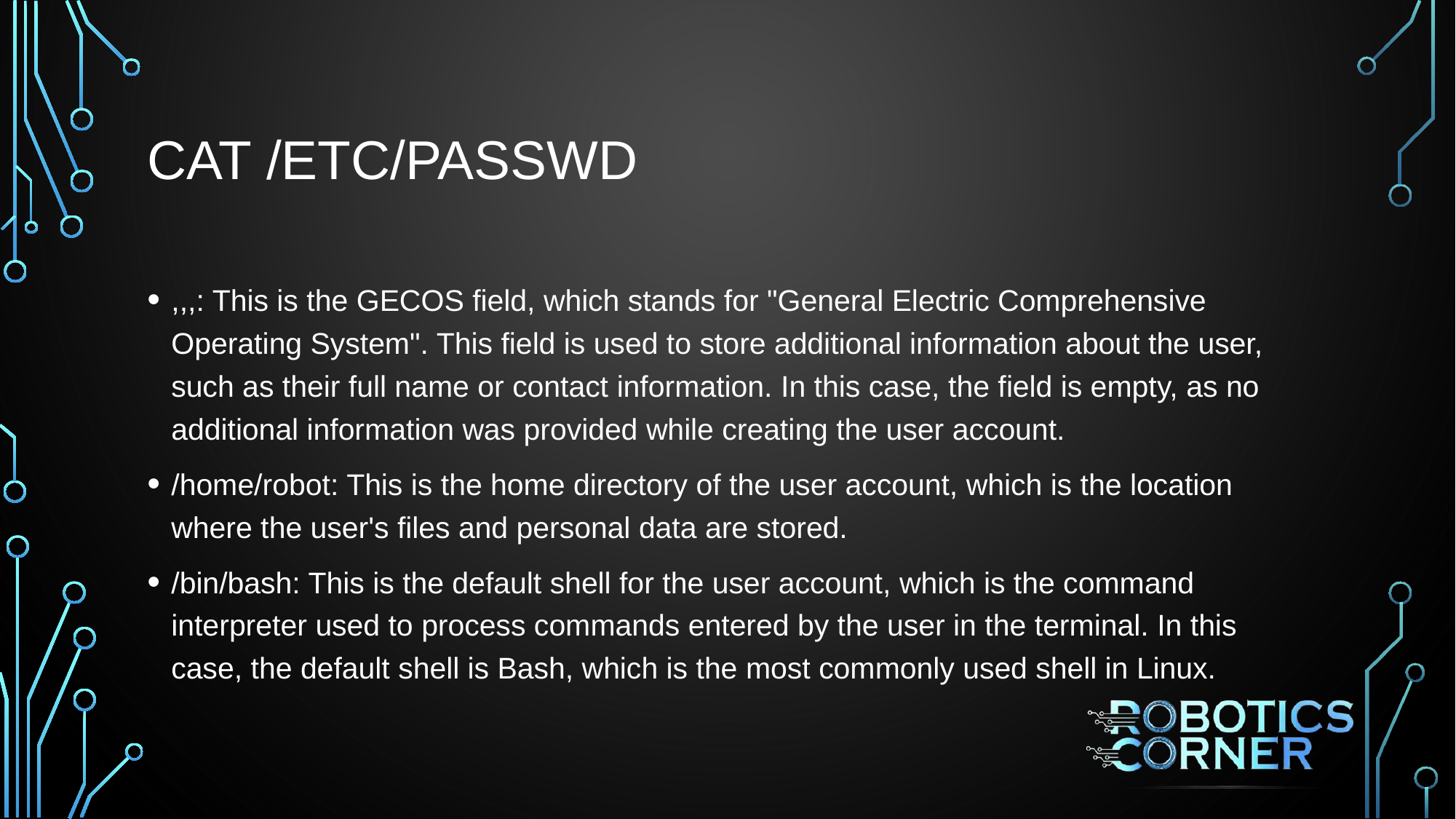

# cat /etc/passwd
,,,: This is the GECOS field, which stands for "General Electric Comprehensive Operating System". This field is used to store additional information about the user, such as their full name or contact information. In this case, the field is empty, as no additional information was provided while creating the user account.
/home/robot: This is the home directory of the user account, which is the location where the user's files and personal data are stored.
/bin/bash: This is the default shell for the user account, which is the command interpreter used to process commands entered by the user in the terminal. In this case, the default shell is Bash, which is the most commonly used shell in Linux.